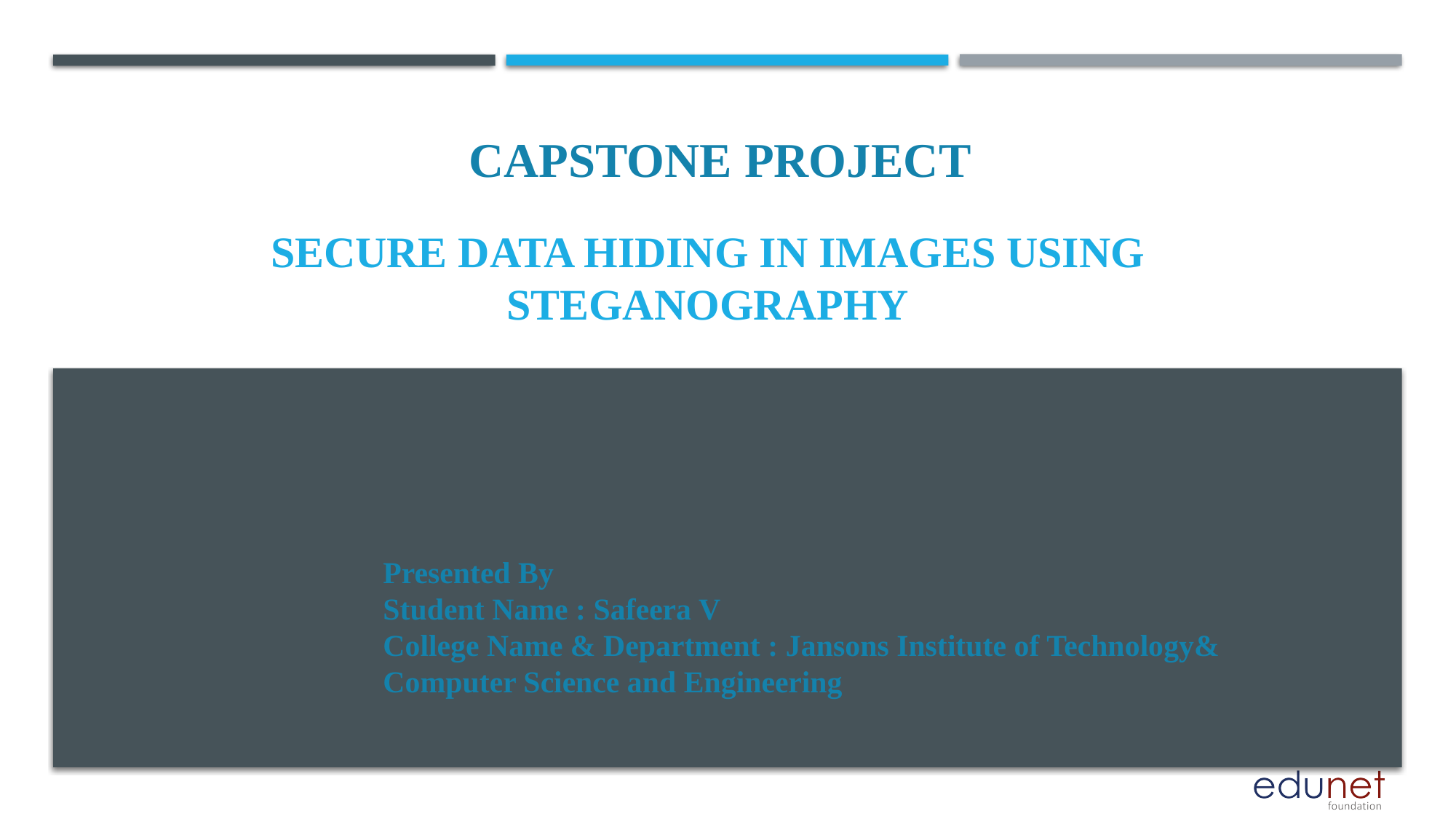

CAPSTONE PROJECT
# Secure data hiding in images using steganography
Presented By
Student Name : Safeera V
College Name & Department : Jansons Institute of Technology& Computer Science and Engineering